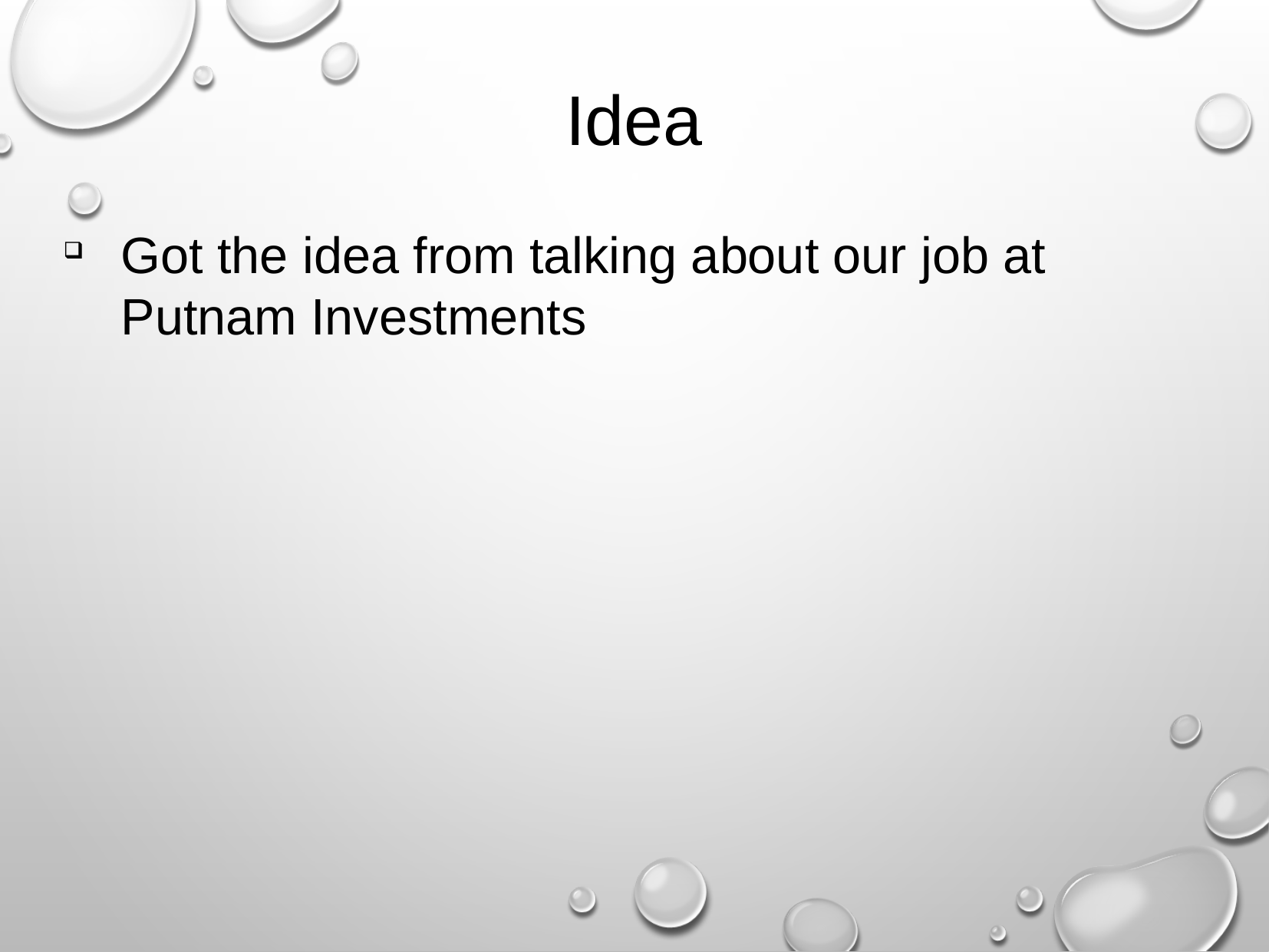

Idea
Got the idea from talking about our job at Putnam Investments